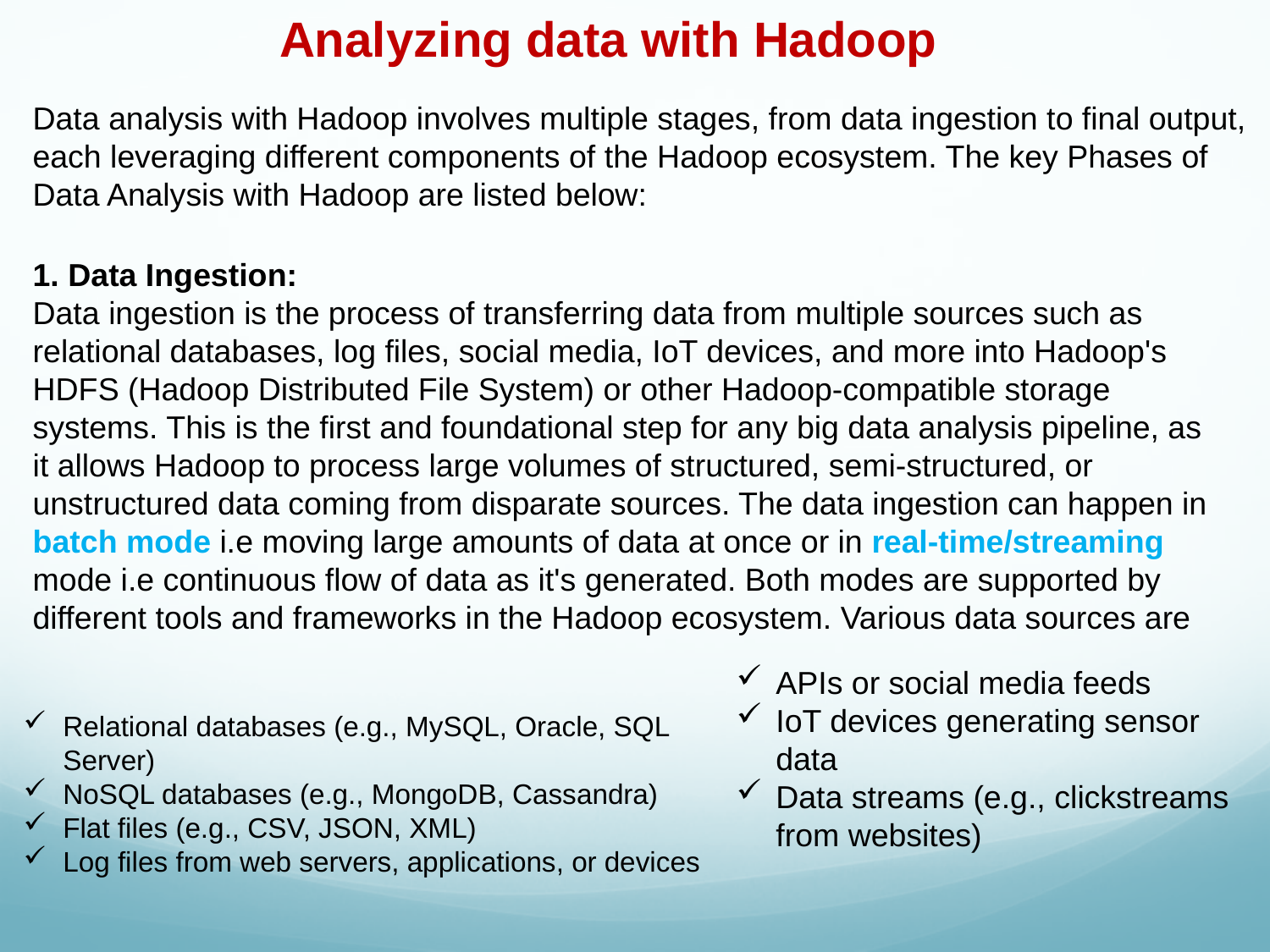

Analyzing data with Hadoop
Data analysis with Hadoop involves multiple stages, from data ingestion to final output, each leveraging different components of the Hadoop ecosystem. The key Phases of Data Analysis with Hadoop are listed below:
1. Data Ingestion:
Data ingestion is the process of transferring data from multiple sources such as relational databases, log files, social media, IoT devices, and more into Hadoop's HDFS (Hadoop Distributed File System) or other Hadoop-compatible storage systems. This is the first and foundational step for any big data analysis pipeline, as it allows Hadoop to process large volumes of structured, semi-structured, or unstructured data coming from disparate sources. The data ingestion can happen in batch mode i.e moving large amounts of data at once or in real-time/streaming mode i.e continuous flow of data as it's generated. Both modes are supported by different tools and frameworks in the Hadoop ecosystem. Various data sources are
APIs or social media feeds
IoT devices generating sensor data
Data streams (e.g., clickstreams from websites)
Relational databases (e.g., MySQL, Oracle, SQL Server)
NoSQL databases (e.g., MongoDB, Cassandra)
Flat files (e.g., CSV, JSON, XML)
Log files from web servers, applications, or devices